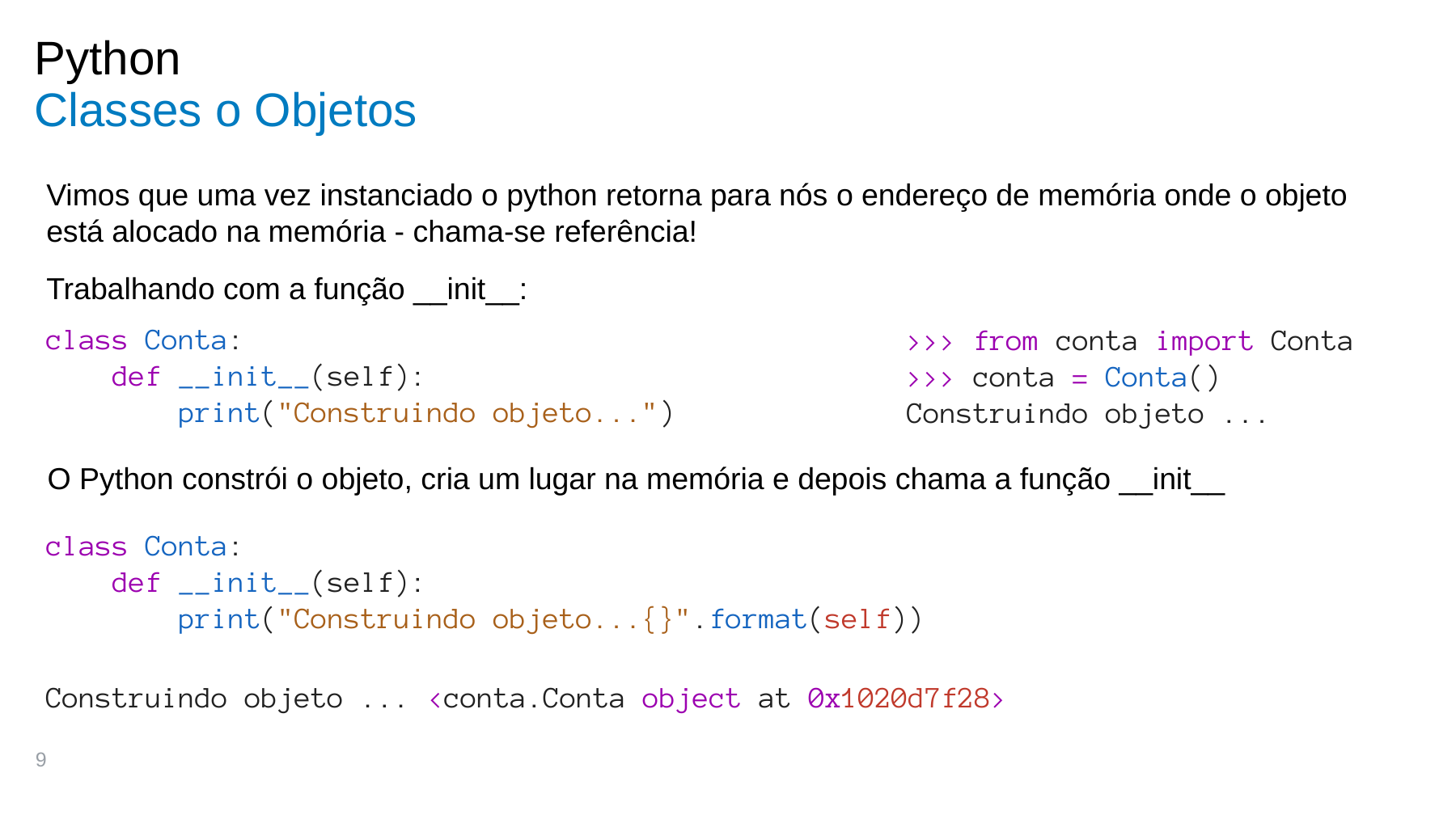

Python
# Classes o Objetos
Vimos que uma vez instanciado o python retorna para nós o endereço de memória onde o objeto está alocado na memória - chama-se referência!
Trabalhando com a função __init__:
class Conta:
    def __init__(self):
        print("Construindo objeto...")
>>> from conta import Conta
>>> conta = Conta()
Construindo objeto ...
O Python constrói o objeto, cria um lugar na memória e depois chama a função __init__
class Conta:
    def __init__(self):
        print("Construindo objeto...{}".format(self))
Construindo objeto ... <conta.Conta object at 0x1020d7f28>
9